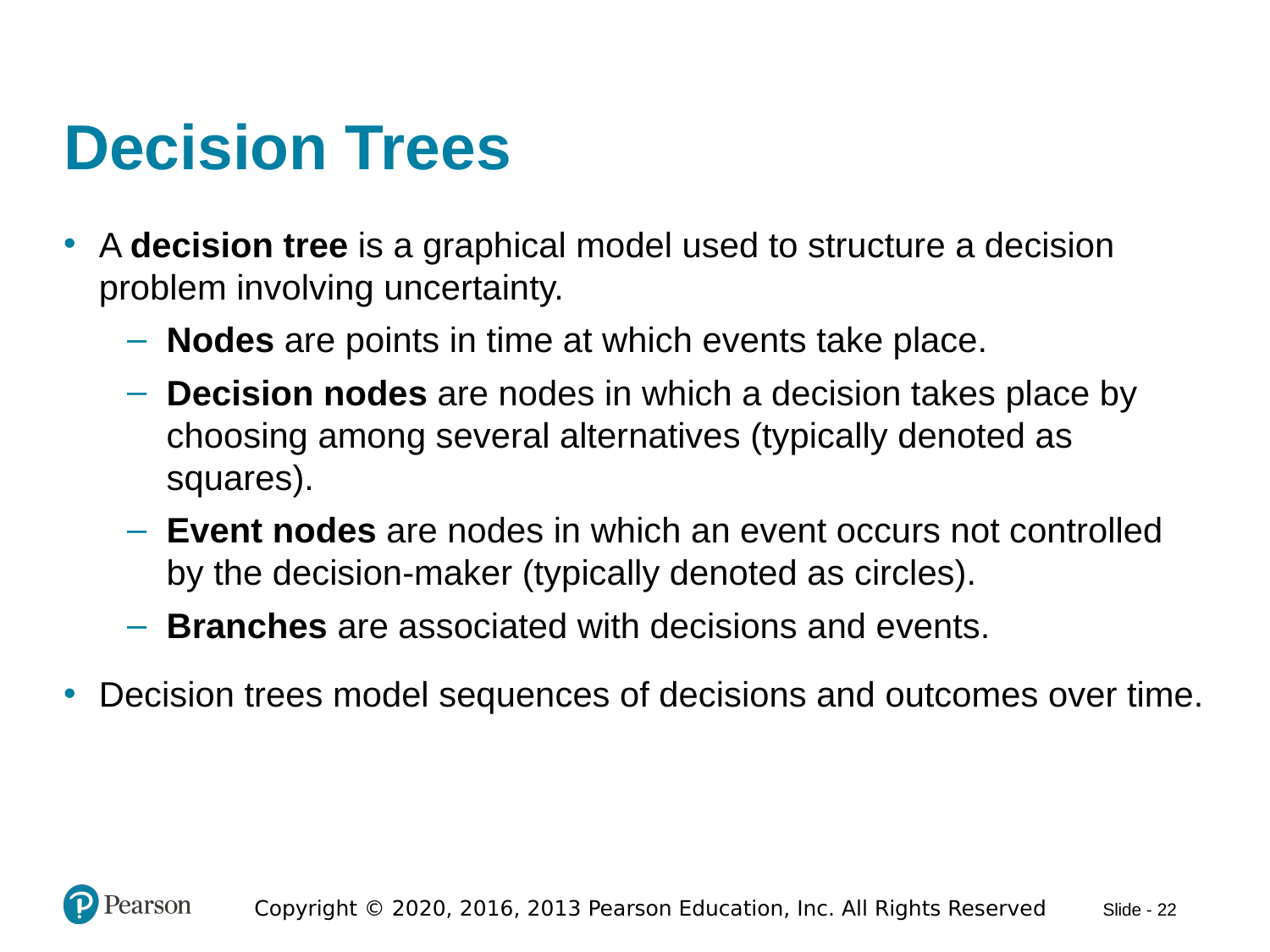

# Decision Trees
A decision tree is a graphical model used to structure a decision problem involving uncertainty.
Nodes are points in time at which events take place.
Decision nodes are nodes in which a decision takes place by choosing among several alternatives (typically denoted as squares).
Event nodes are nodes in which an event occurs not controlled by the decision-maker (typically denoted as circles).
Branches are associated with decisions and events.
Decision trees model sequences of decisions and outcomes over time.